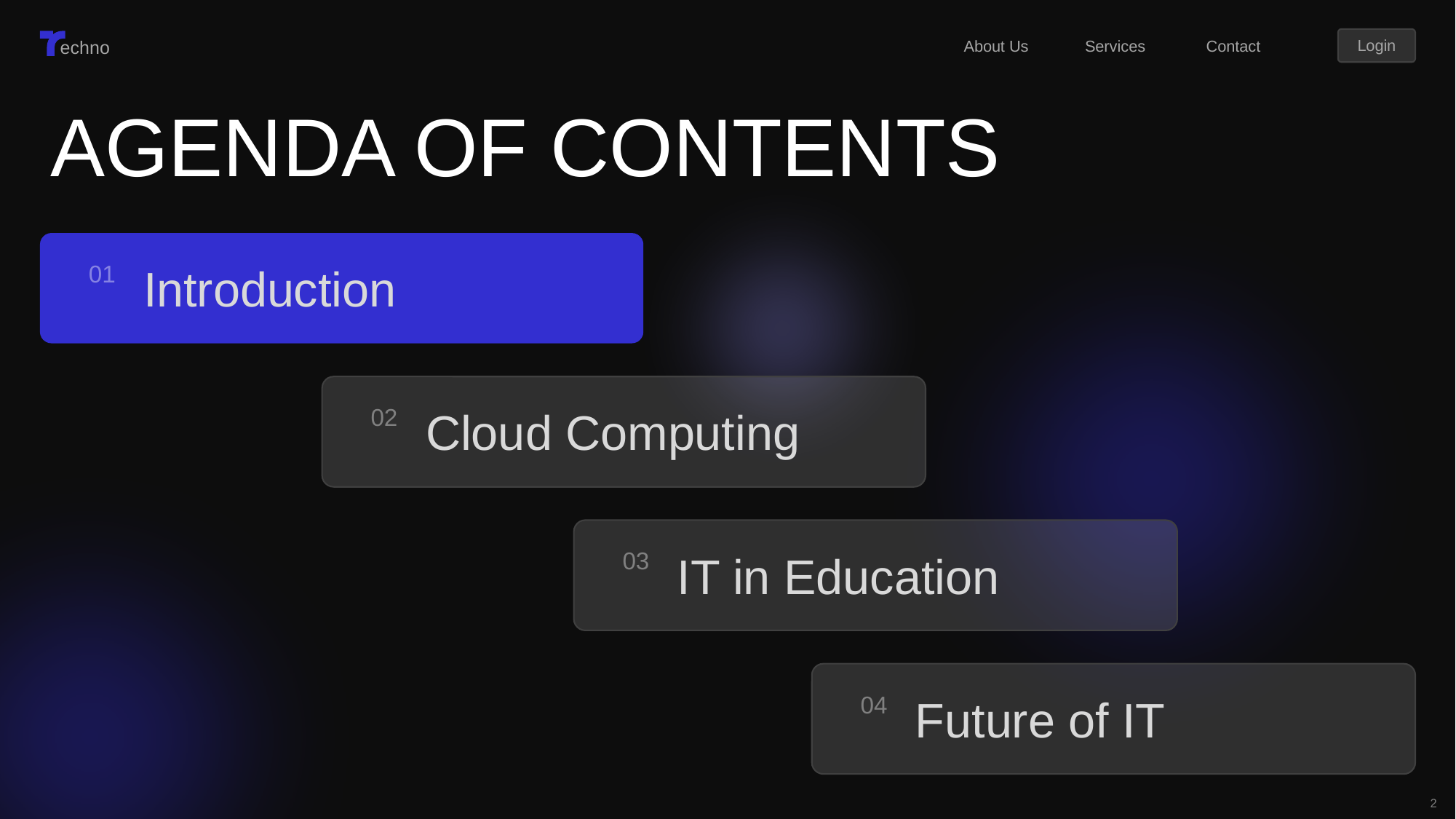

AGENDA OF CONTENTS

01
Introduction

02
Cloud Computing

03
IT in Education

04
Future of IT